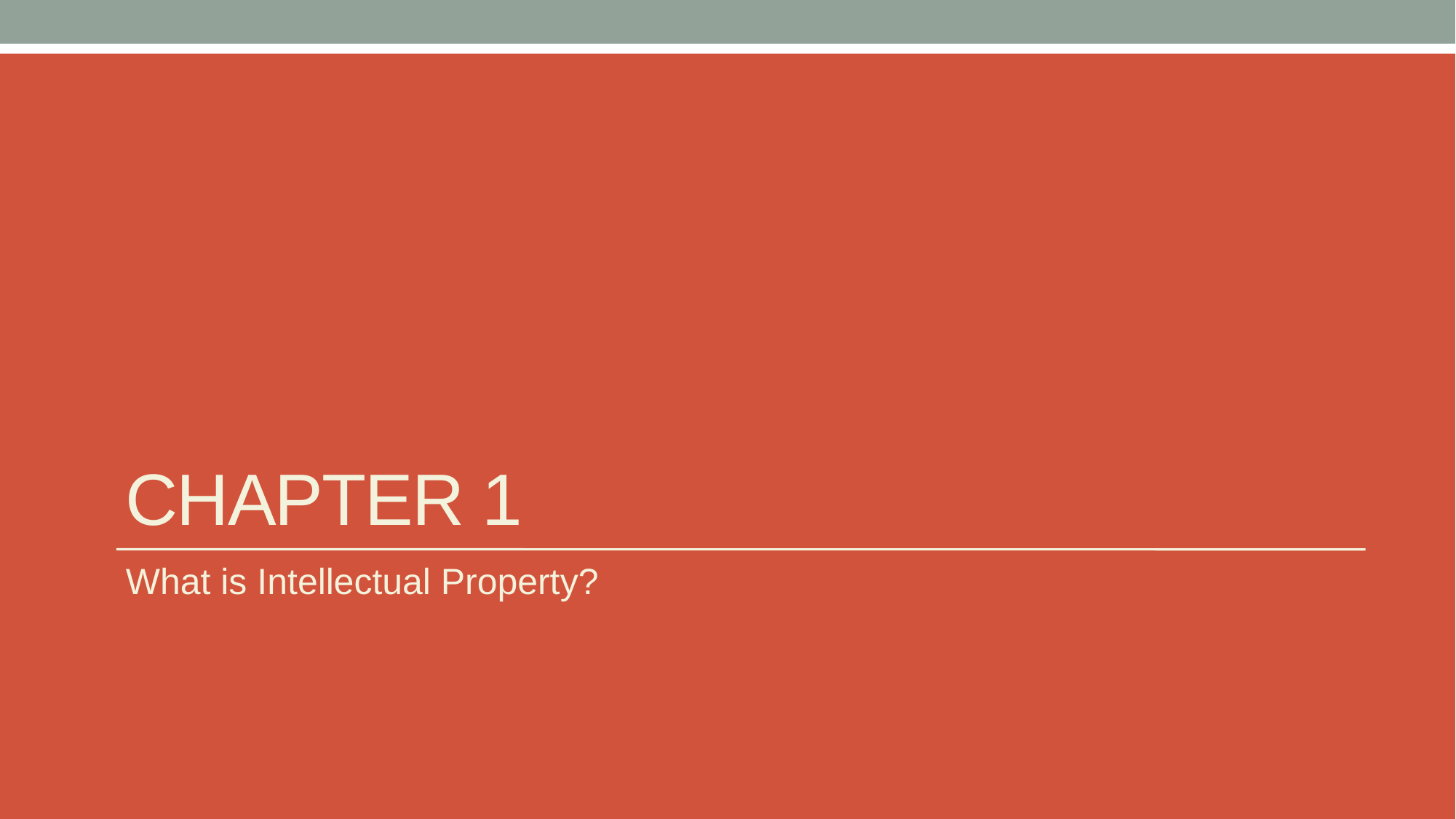

# Chapter 1
What is Intellectual Property?